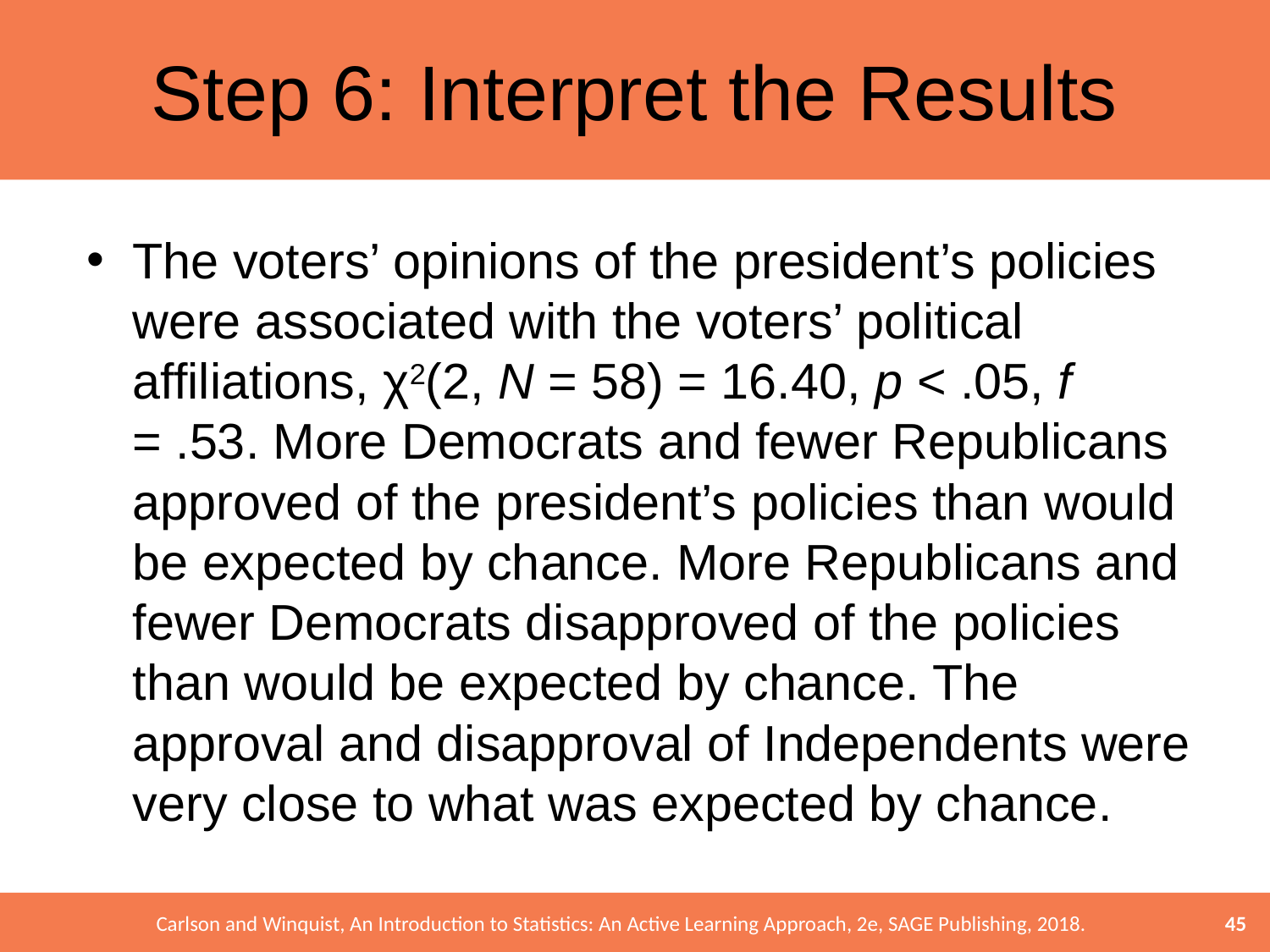

# Step 6: Interpret the Results
The voters’ opinions of the president’s policies were associated with the voters’ political affiliations, χ2(2, N = 58) = 16.40, p < .05, f = .53. More Democrats and fewer Republicans approved of the president’s policies than would be expected by chance. More Republicans and fewer Democrats disapproved of the policies than would be expected by chance. The approval and disapproval of Independents were very close to what was expected by chance.
45
Carlson and Winquist, An Introduction to Statistics: An Active Learning Approach, 2e, SAGE Publishing, 2018.